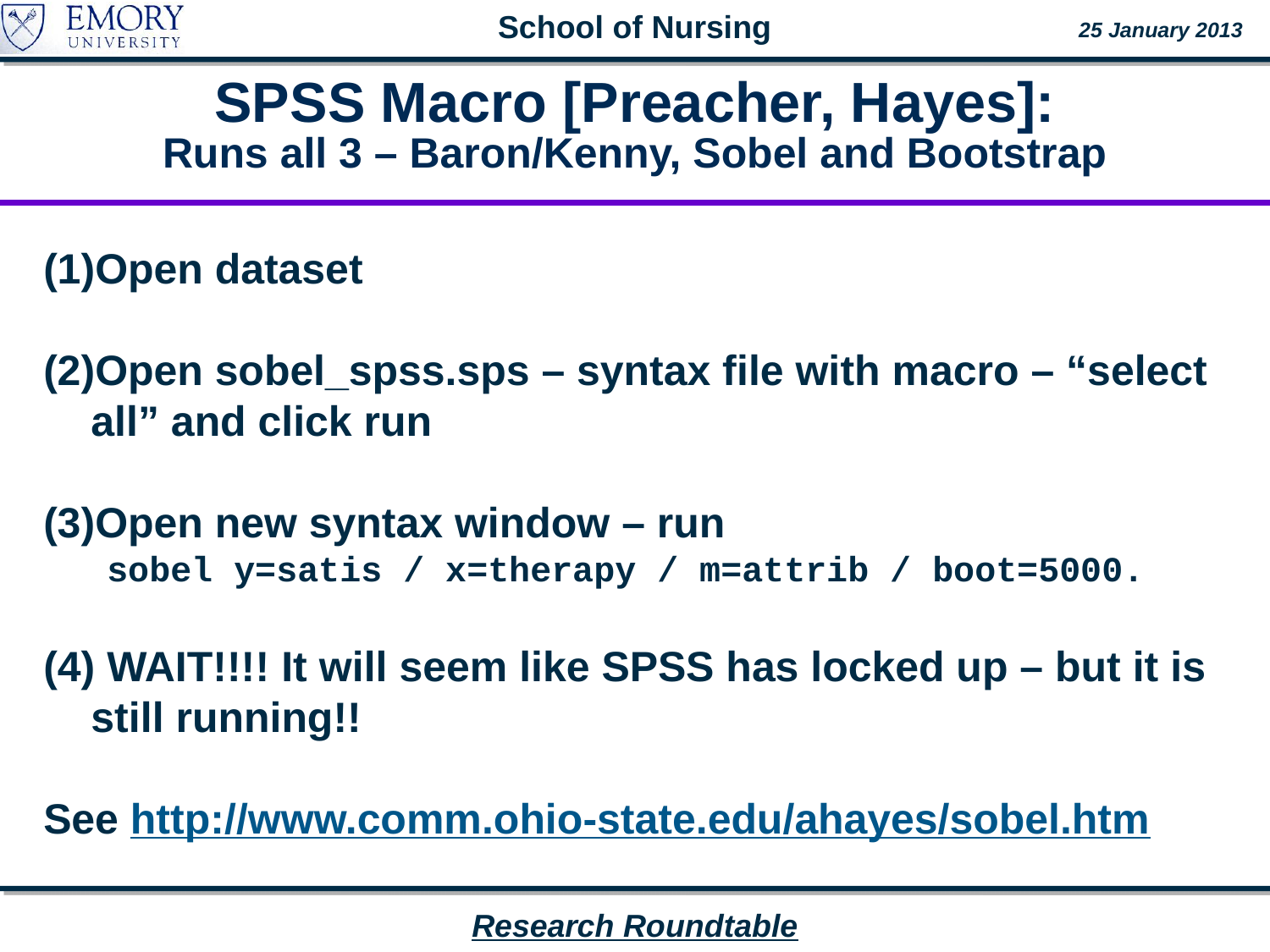

# SPSS Macro [Preacher, Hayes]: Runs all 3 – Baron/Kenny, Sobel and Bootstrap
Open dataset

Open sobel_spss.sps – syntax file with macro – “select all” and click run

Open new syntax window – run
sobel y=satis / x=therapy / m=attrib / boot=5000.

(4) WAIT!!!! It will seem like SPSS has locked up – but it is still running!!

See http://www.comm.ohio-state.edu/ahayes/sobel.htm